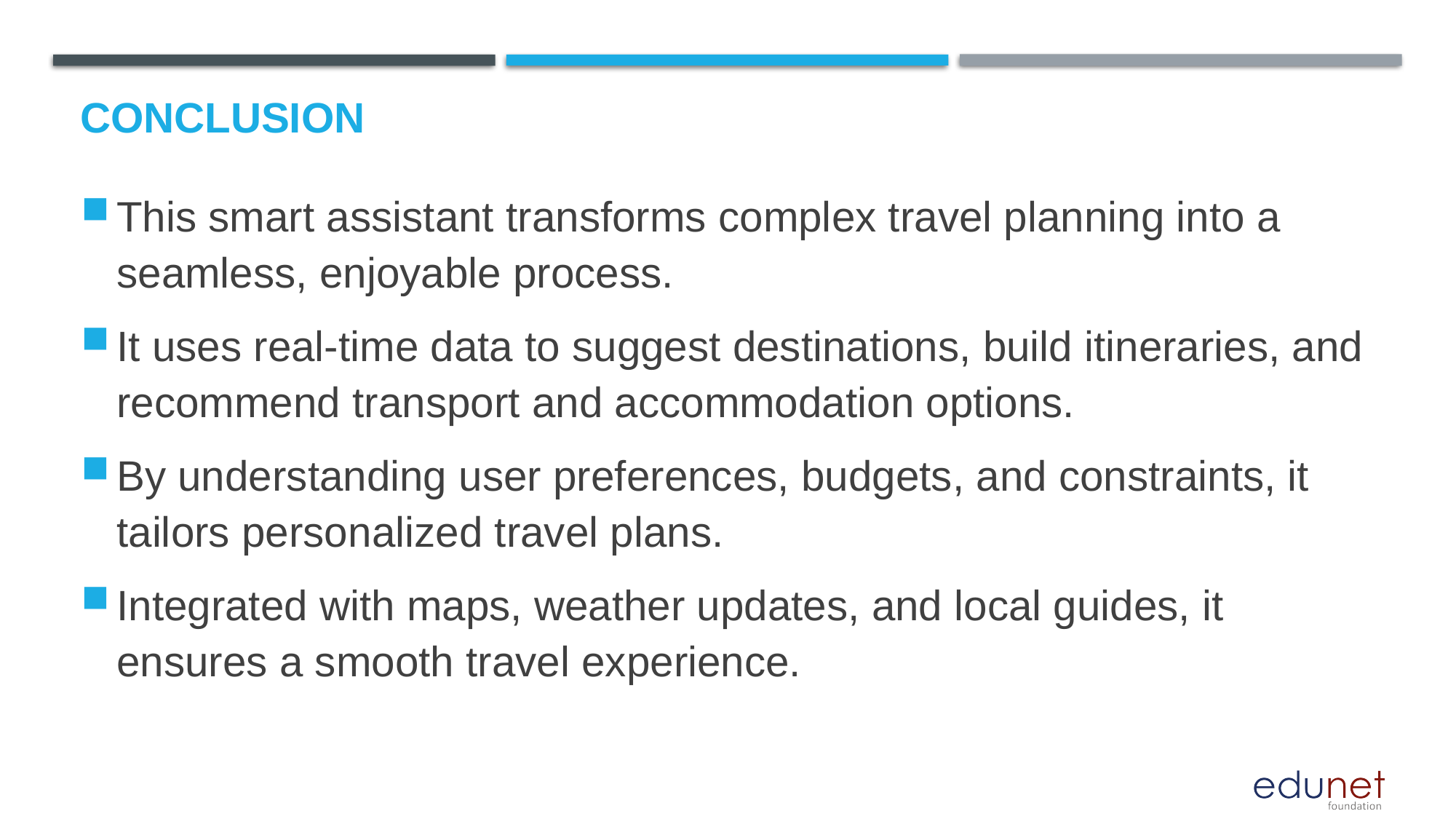

# Conclusion
This smart assistant transforms complex travel planning into a seamless, enjoyable process.
It uses real-time data to suggest destinations, build itineraries, and recommend transport and accommodation options.
By understanding user preferences, budgets, and constraints, it tailors personalized travel plans.
Integrated with maps, weather updates, and local guides, it ensures a smooth travel experience.